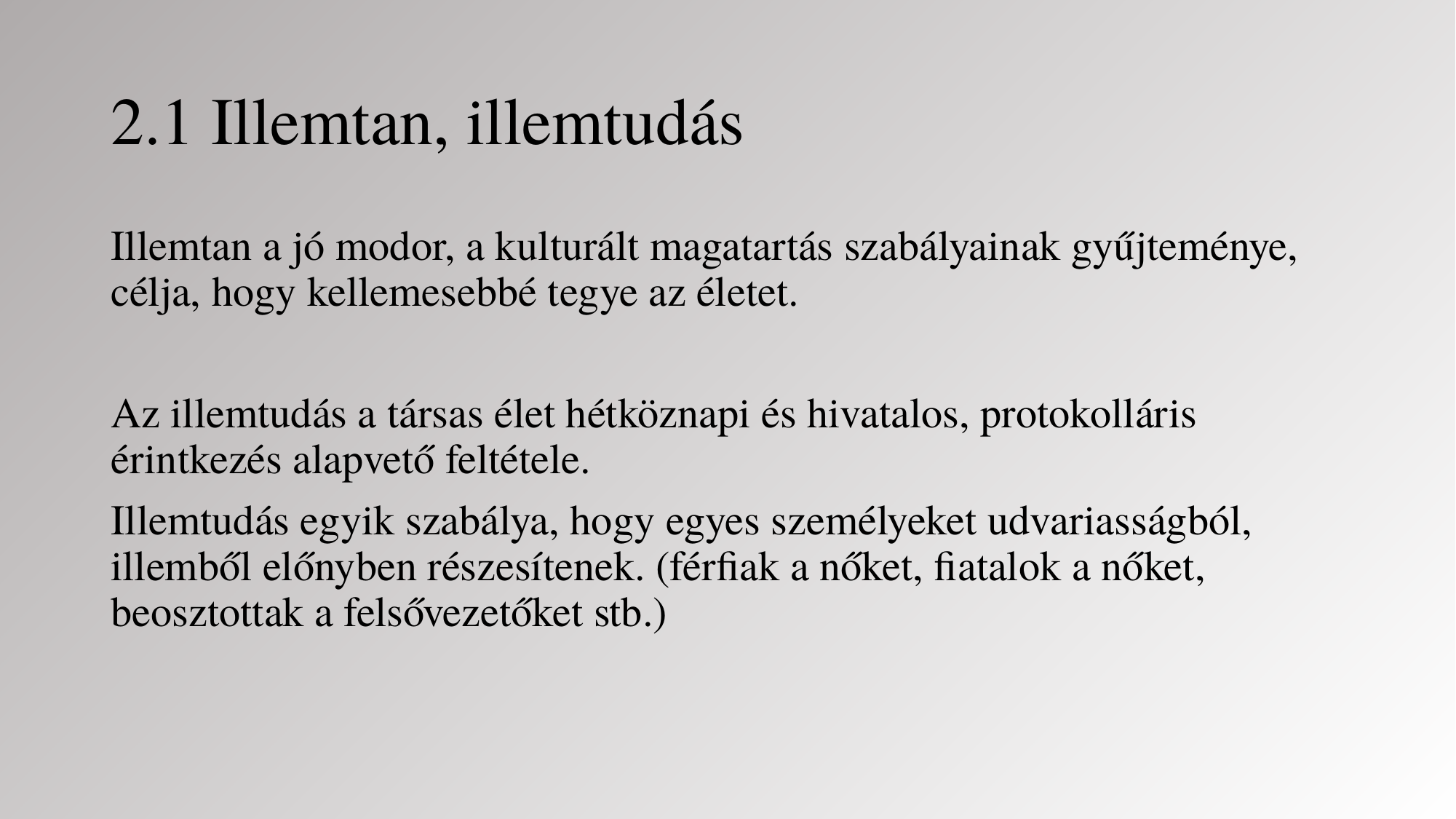

# 2.1 Illemtan, illemtudás
Illemtan a jó modor, a kulturált magatartás szabályainak gyűjteménye, célja, hogy kellemesebbé tegye az életet.

Az illemtudás a társas élet hétköznapi és hivatalos, protokolláris érintkezés alapvető feltétele.
Illemtudás egyik szabálya, hogy egyes személyeket udvariasságból, illemből előnyben részesítenek. (férfiak a nőket, fiatalok a nőket, beosztottak a felsővezetőket stb.)